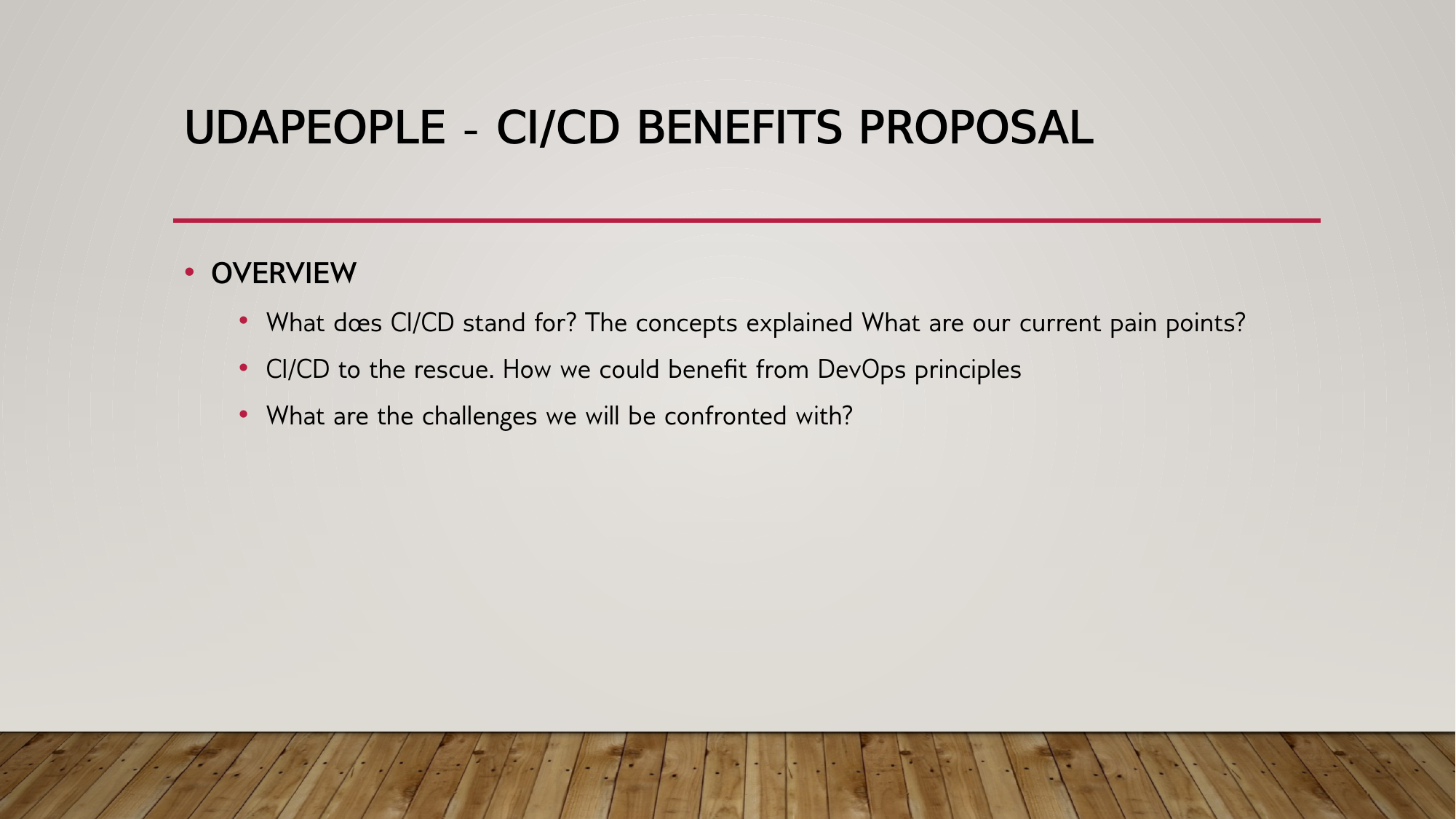

# UDAPEOPLE - CI/CD BENEFITS PROPOSAL
OVERVIEW
What does CI/CD stand for? The concepts explained What are our current pain points?
CI/CD to the rescue. How we could benefit from DevOps principles
What are the challenges we will be confronted with?